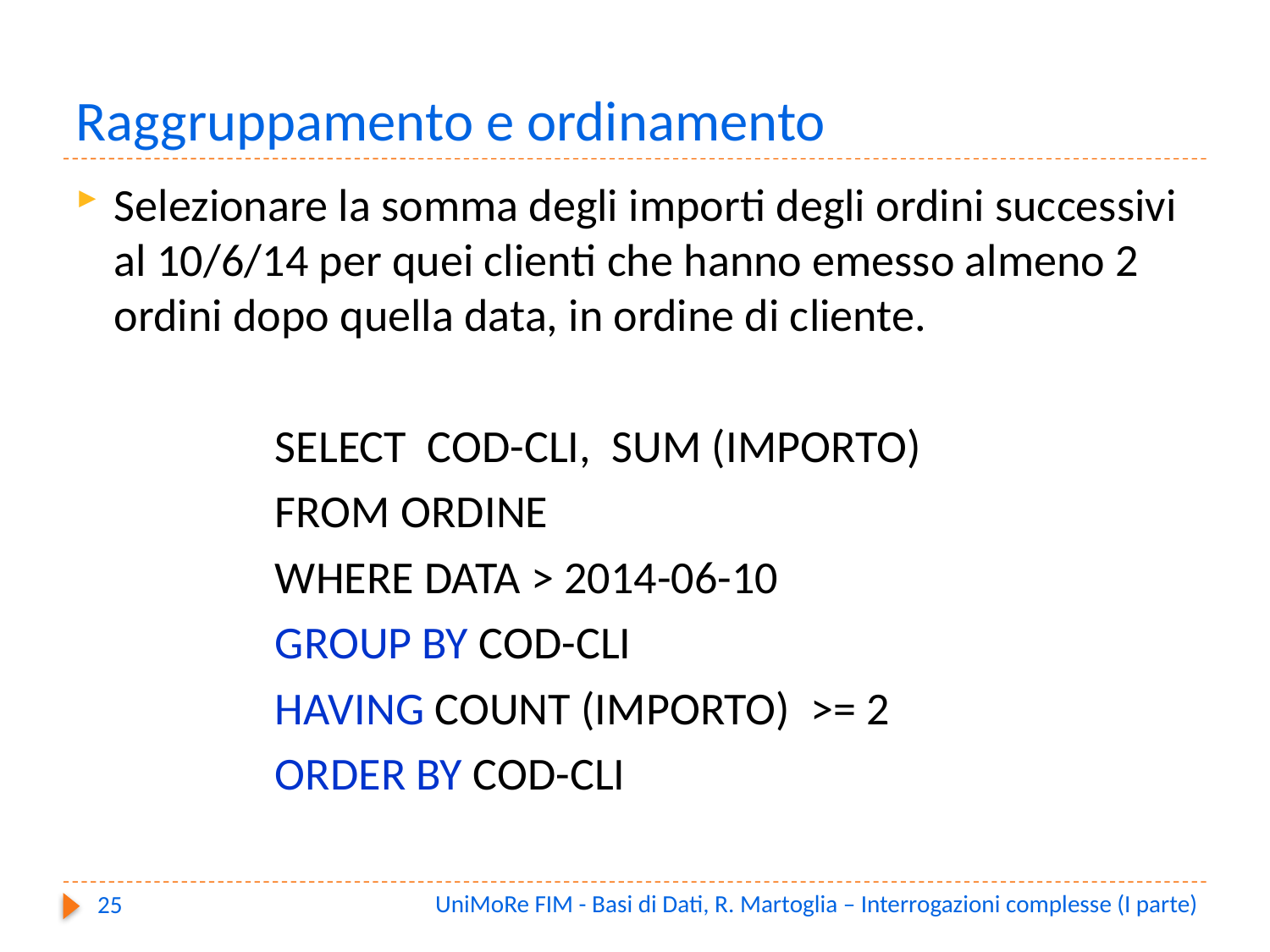

# Raggruppamento e ordinamento
Selezionare la somma degli importi degli ordini successivi al 10/6/14 per quei clienti che hanno emesso almeno 2 ordini dopo quella data, in ordine di cliente.

SELECT  COD-CLI,  SUM (IMPORTO)
FROM ORDINE
WHERE DATA > 2014-06-10
GROUP BY COD-CLI
HAVING COUNT (IMPORTO)  >= 2
ORDER BY COD-CLI

UniMoRe FIM - Basi di Dati, R. Martoglia – Interrogazioni complesse (I parte)
25